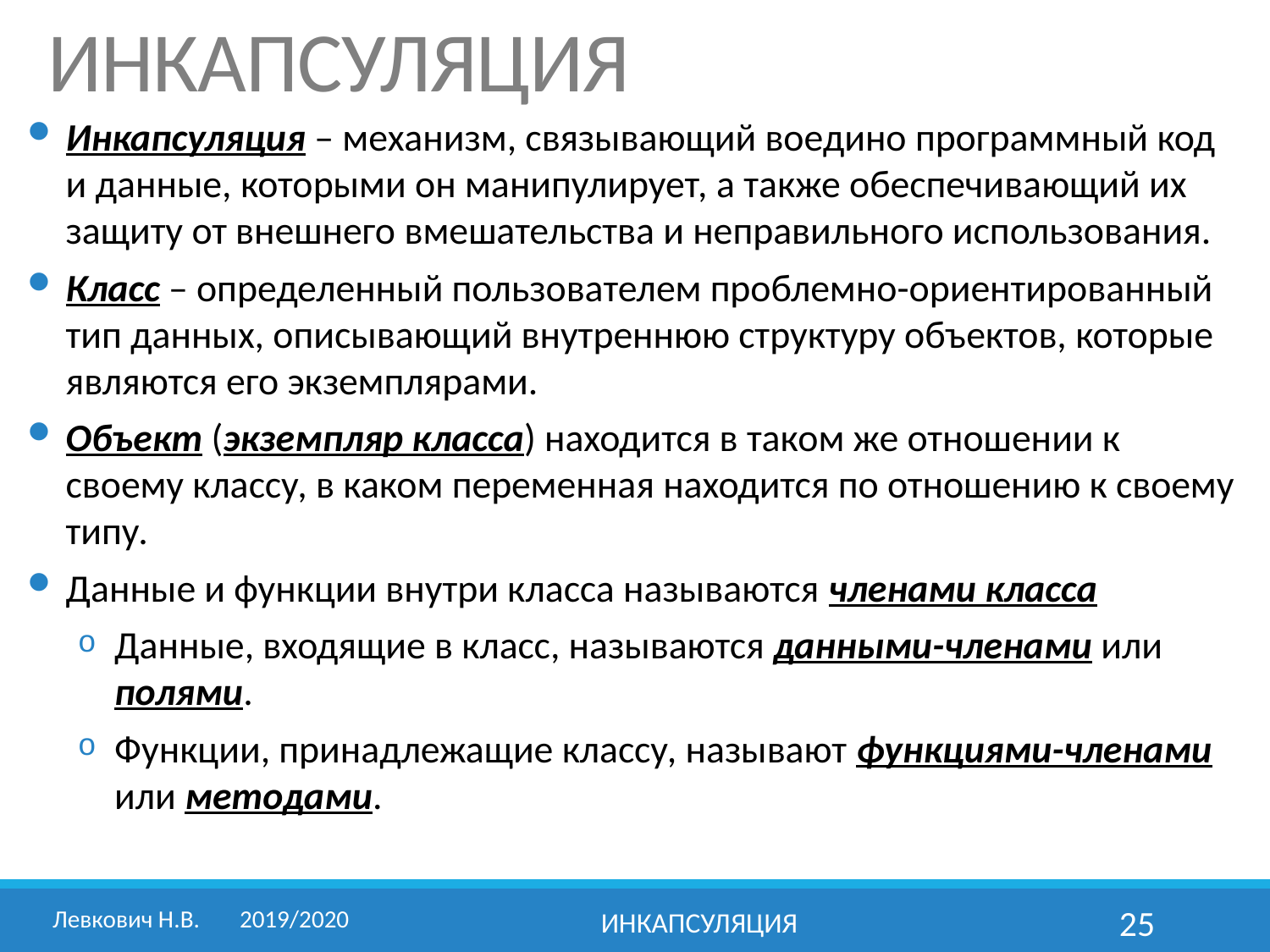

# ИНКАПСУЛЯЦИЯ
Инкапсуляция – механизм, связывающий воедино программный код и данные, которыми он манипулирует, а также обеспечивающий их защиту от внешнего вмешательства и неправильного использования.
Класс – определенный пользователем проблемно-ориентированный тип данных, описывающий внутреннюю структуру объектов, которые являются его экземплярами.
Объект (экземпляр класса) находится в таком же отношении к своему классу, в каком переменная находится по отношению к своему типу.
Данные и функции внутри класса называются членами класса
Данные, входящие в класс, называются данными-членами или полями.
Функции, принадлежащие классу, называют функциями-членами или методами.

Левкович Н.В.	2019/2020
Инкапсуляция
25